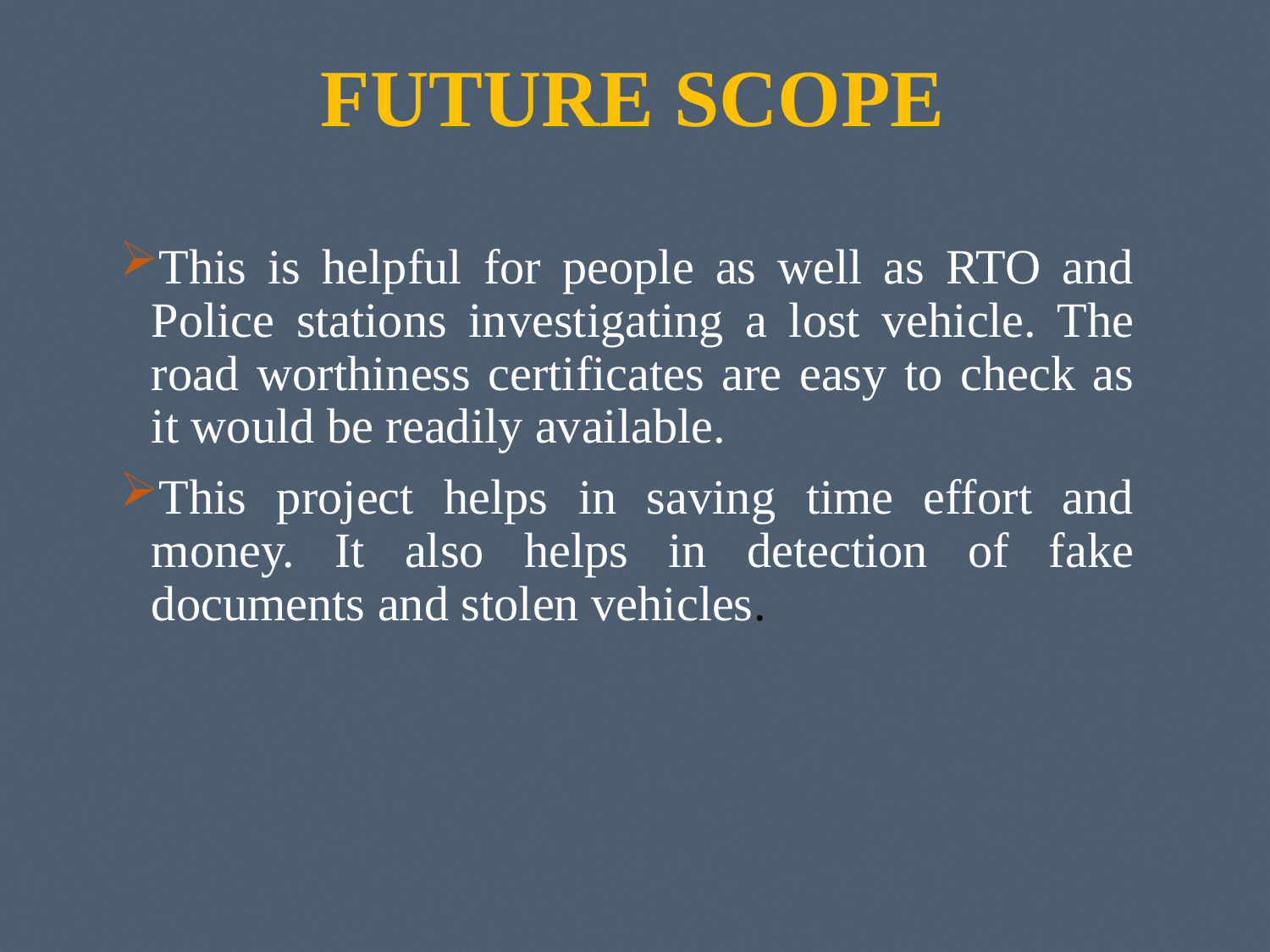

# FUTURE SCOPE
This is helpful for people as well as RTO and Police stations investigating a lost vehicle. The road worthiness certificates are easy to check as it would be readily available.
This project helps in saving time effort and money. It also helps in detection of fake documents and stolen vehicles.